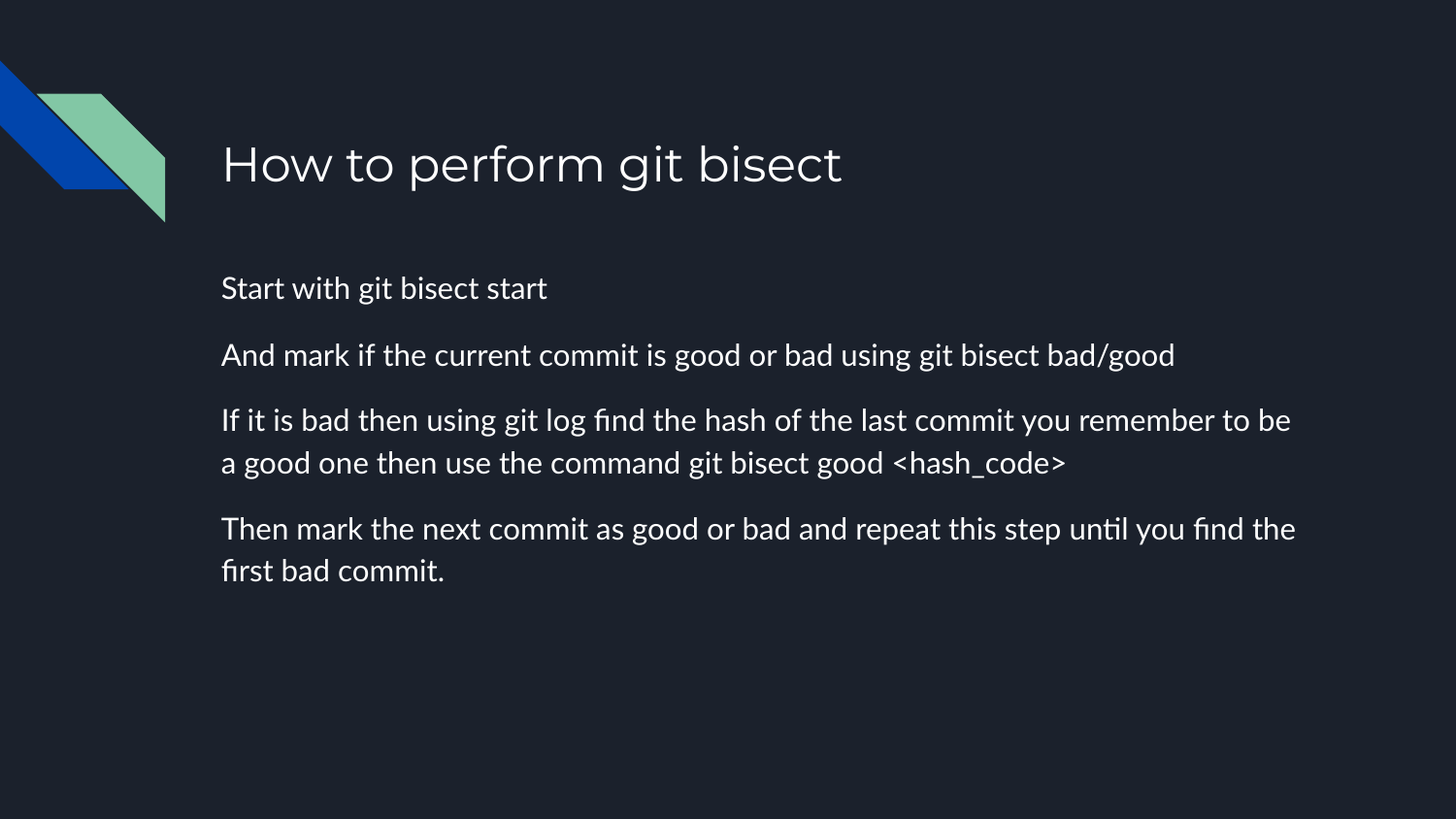

# How to perform git bisect
Start with git bisect start
And mark if the current commit is good or bad using git bisect bad/good
If it is bad then using git log find the hash of the last commit you remember to be a good one then use the command git bisect good <hash_code>
Then mark the next commit as good or bad and repeat this step until you find the first bad commit.